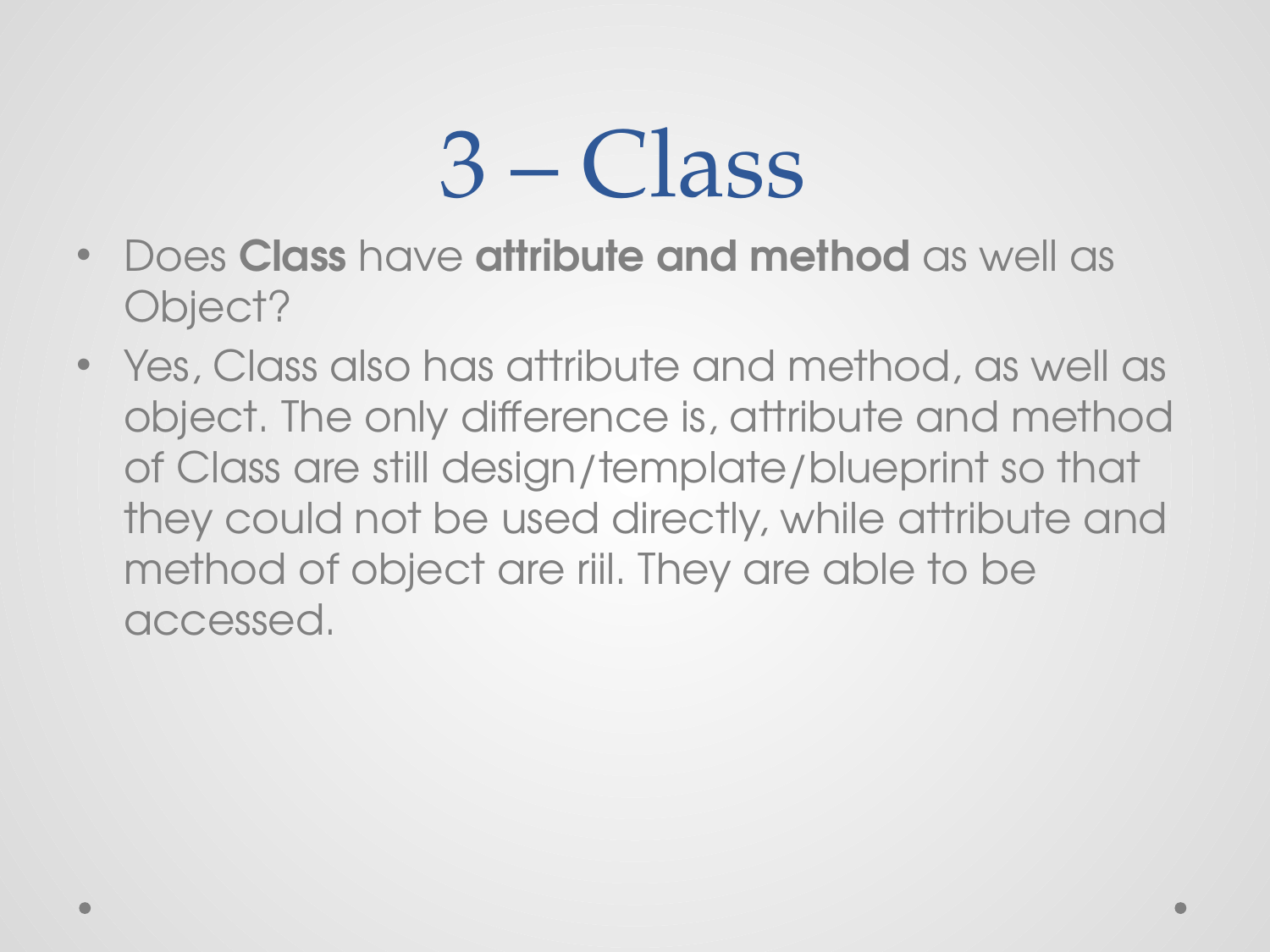

# 3 – Class
Does Class have attribute and method as well as Object?
Yes, Class also has attribute and method, as well as object. The only difference is, attribute and method of Class are still design/template/blueprint so that they could not be used directly, while attribute and method of object are riil. They are able to be accessed.